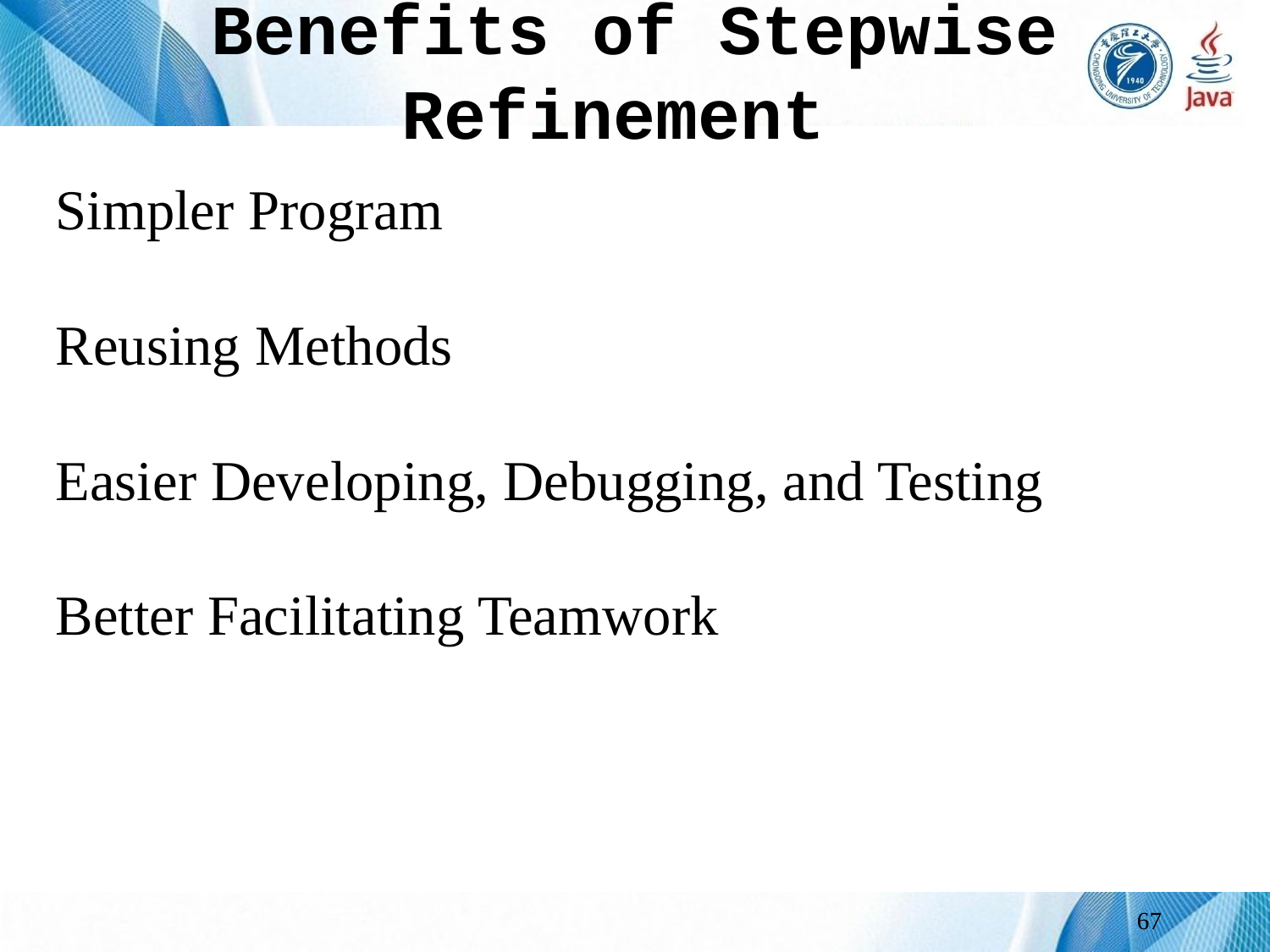

# Benefits of Stepwise Refinement

Simpler Program

Reusing Methods

Easier Developing, Debugging, and Testing

Better Facilitating Teamwork

67